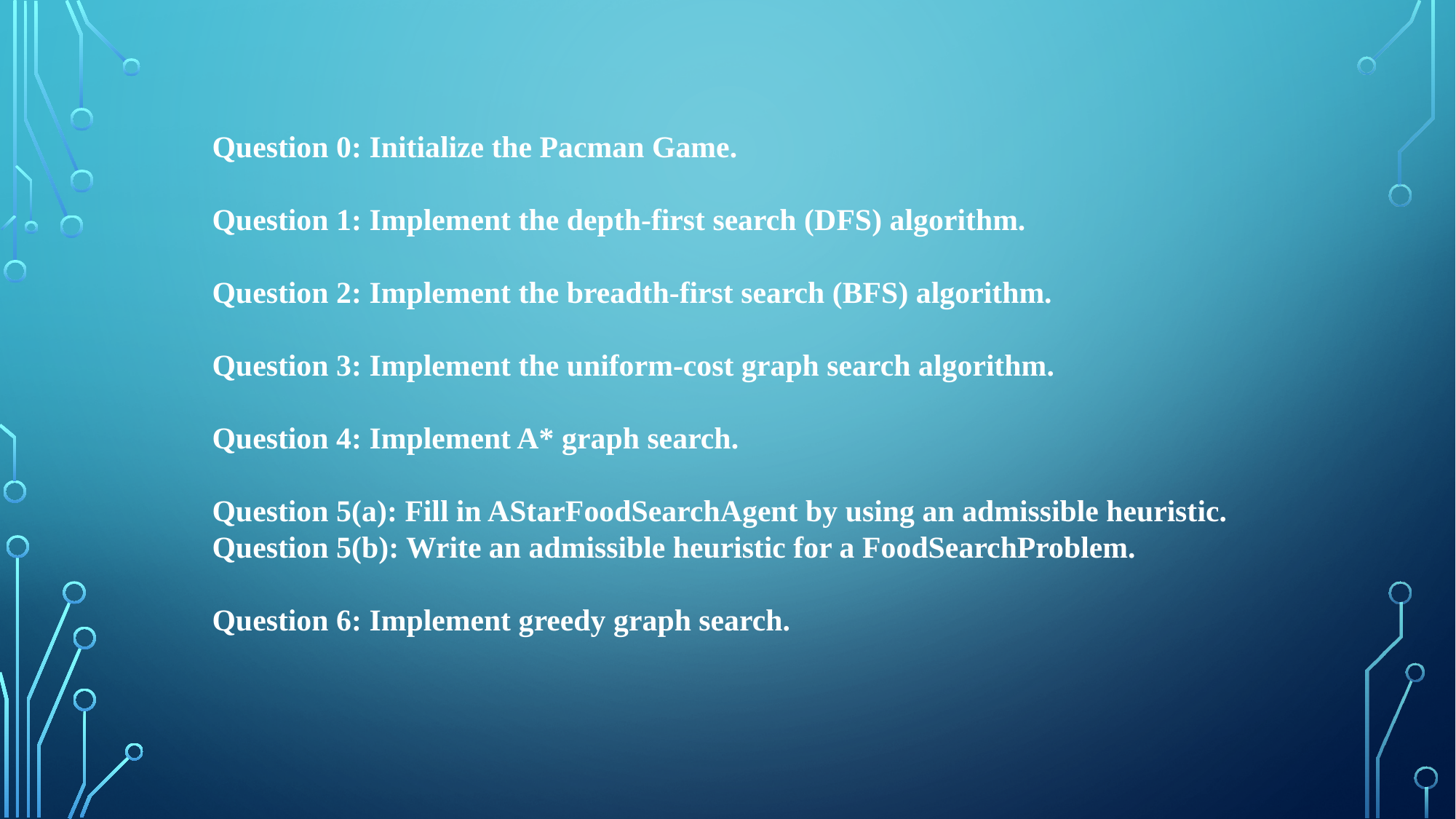

Question 0: Initialize the Pacman Game.
Question 1: Implement the depth-first search (DFS) algorithm.
Question 2: Implement the breadth-first search (BFS) algorithm.
Question 3: Implement the uniform-cost graph search algorithm.
Question 4: Implement A* graph search.
Question 5(a): Fill in AStarFoodSearchAgent by using an admissible heuristic.
Question 5(b): Write an admissible heuristic for a FoodSearchProblem.
Question 6: Implement greedy graph search.